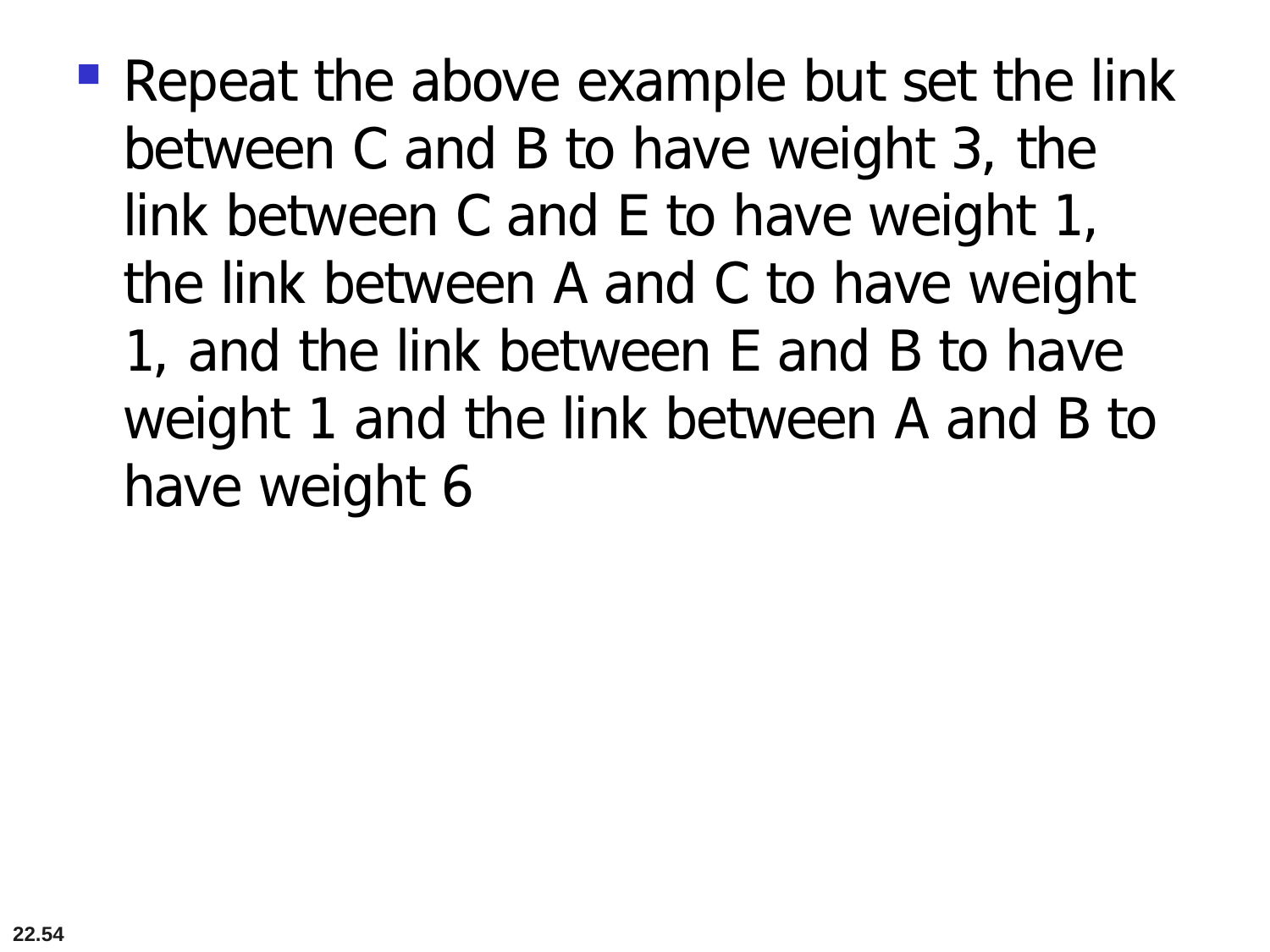

# Repeat the above example but set the link between C and B to have weight 3, the link between C and E to have weight 1, the link between A and C to have weight 1, and the link between E and B to have weight 1 and the link between A and B to have weight 6

22.54